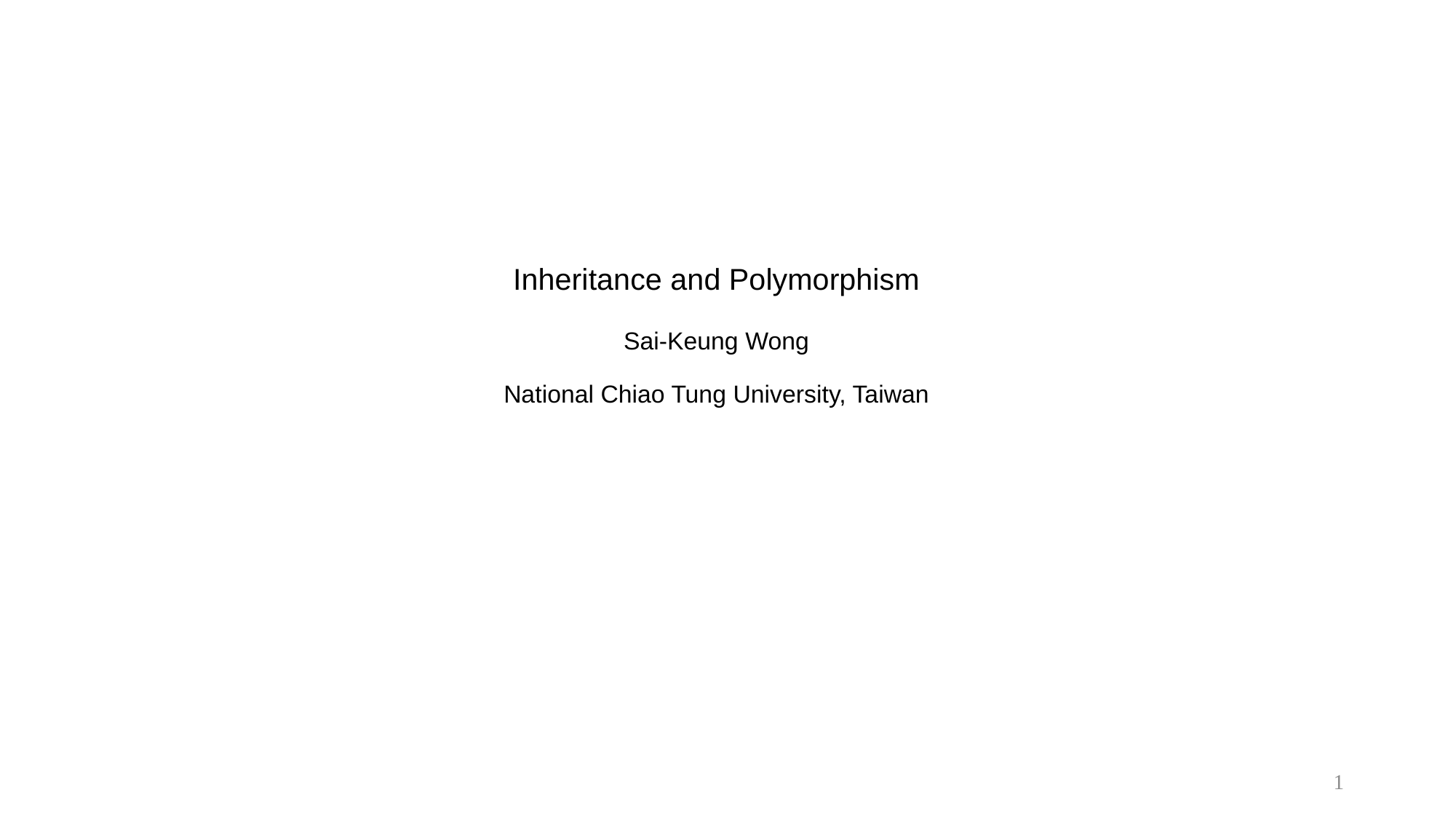

# Inheritance and Polymorphism Sai-Keung Wong National Chiao Tung University, Taiwan
1